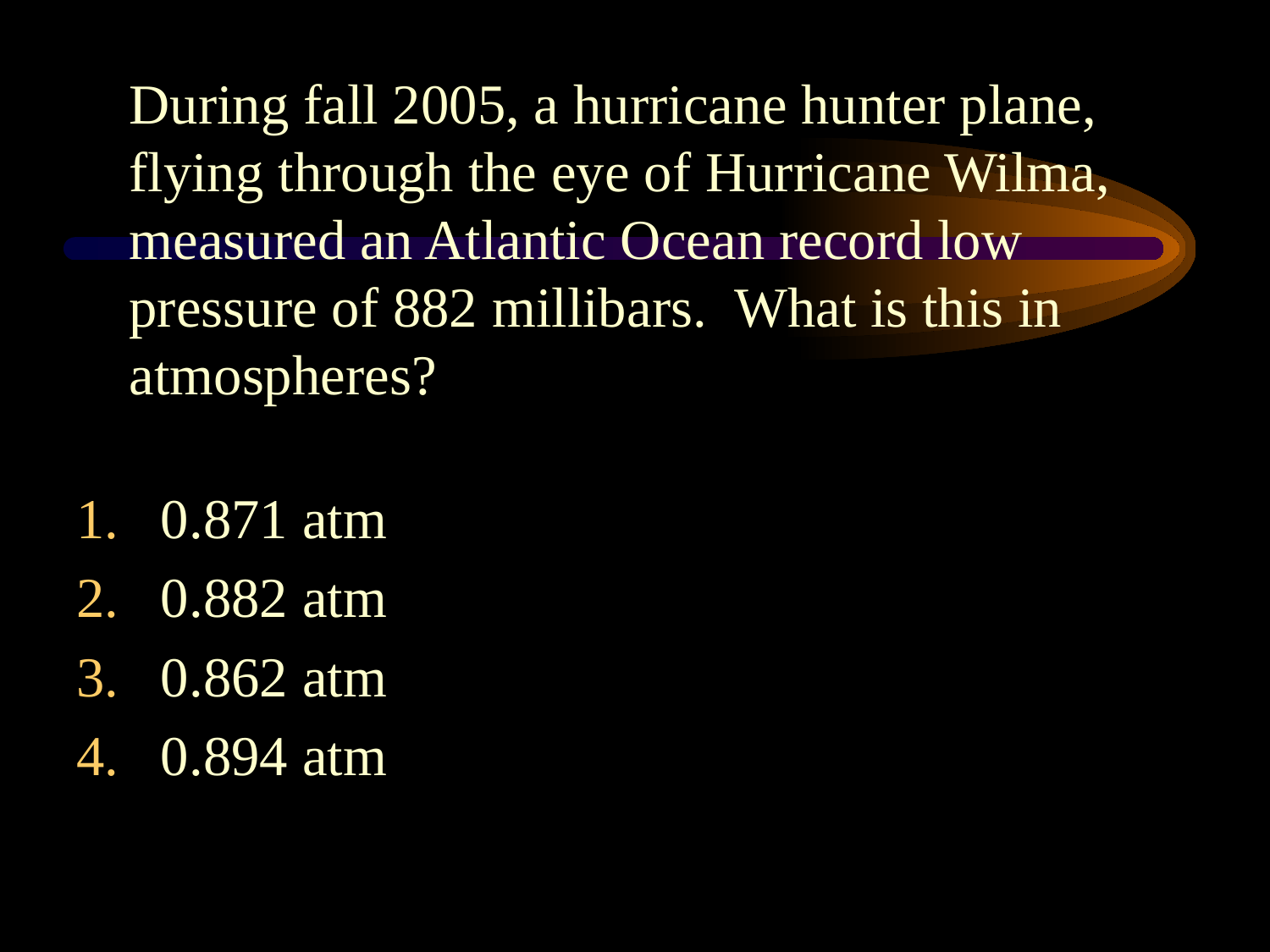

During fall 2005, a hurricane hunter plane, flying through the eye of Hurricane Wilma, measured an Atlantic Ocean record low pressure of 882 millibars.  What is this in atmospheres?
0.871 atm
0.882 atm
0.862 atm
0.894 atm